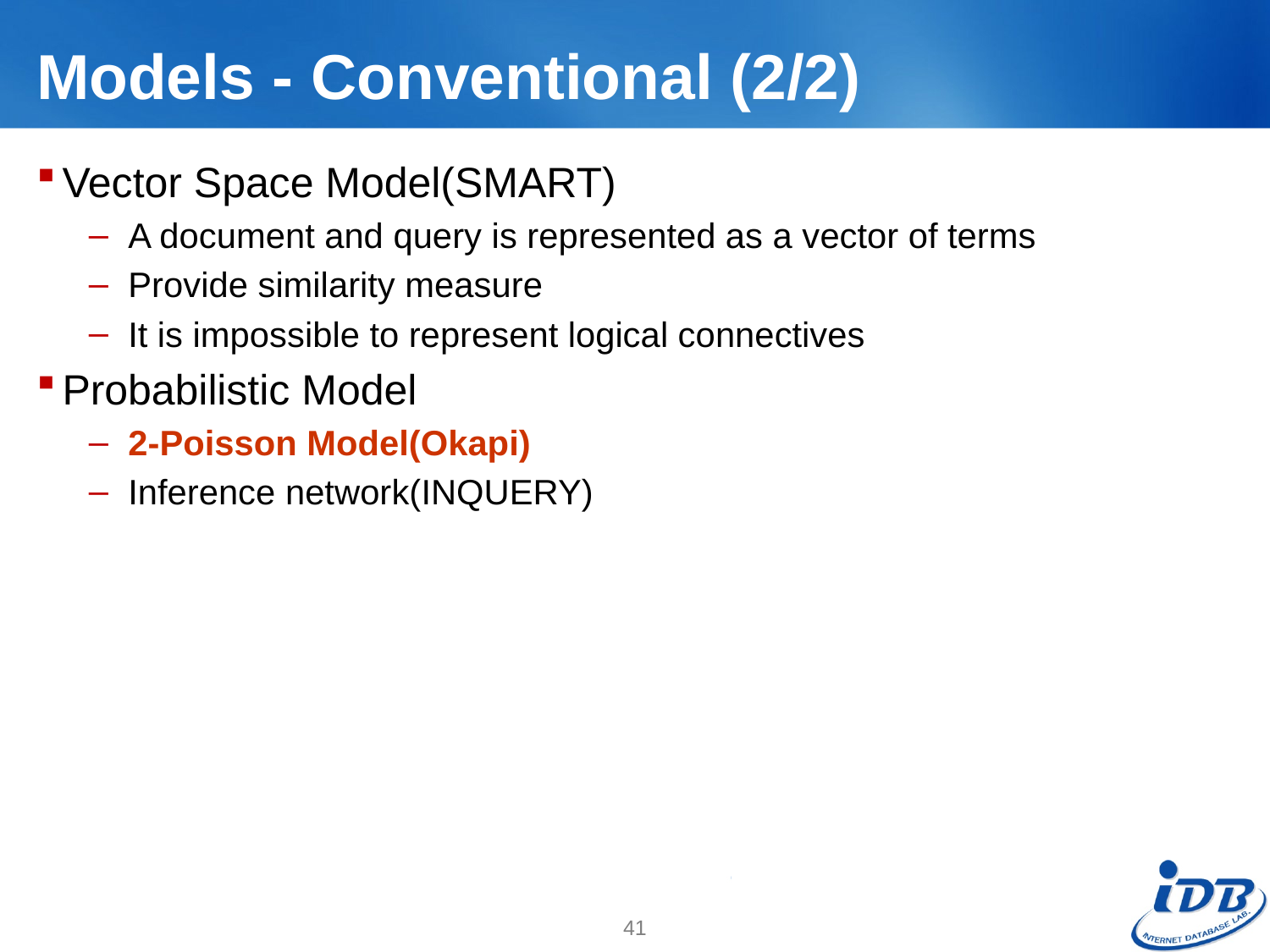

# Models - Conventional (2/2)
Vector Space Model(SMART)
A document and query is represented as a vector of terms
Provide similarity measure
It is impossible to represent logical connectives
Probabilistic Model
2-Poisson Model(Okapi)
Inference network(INQUERY)
41